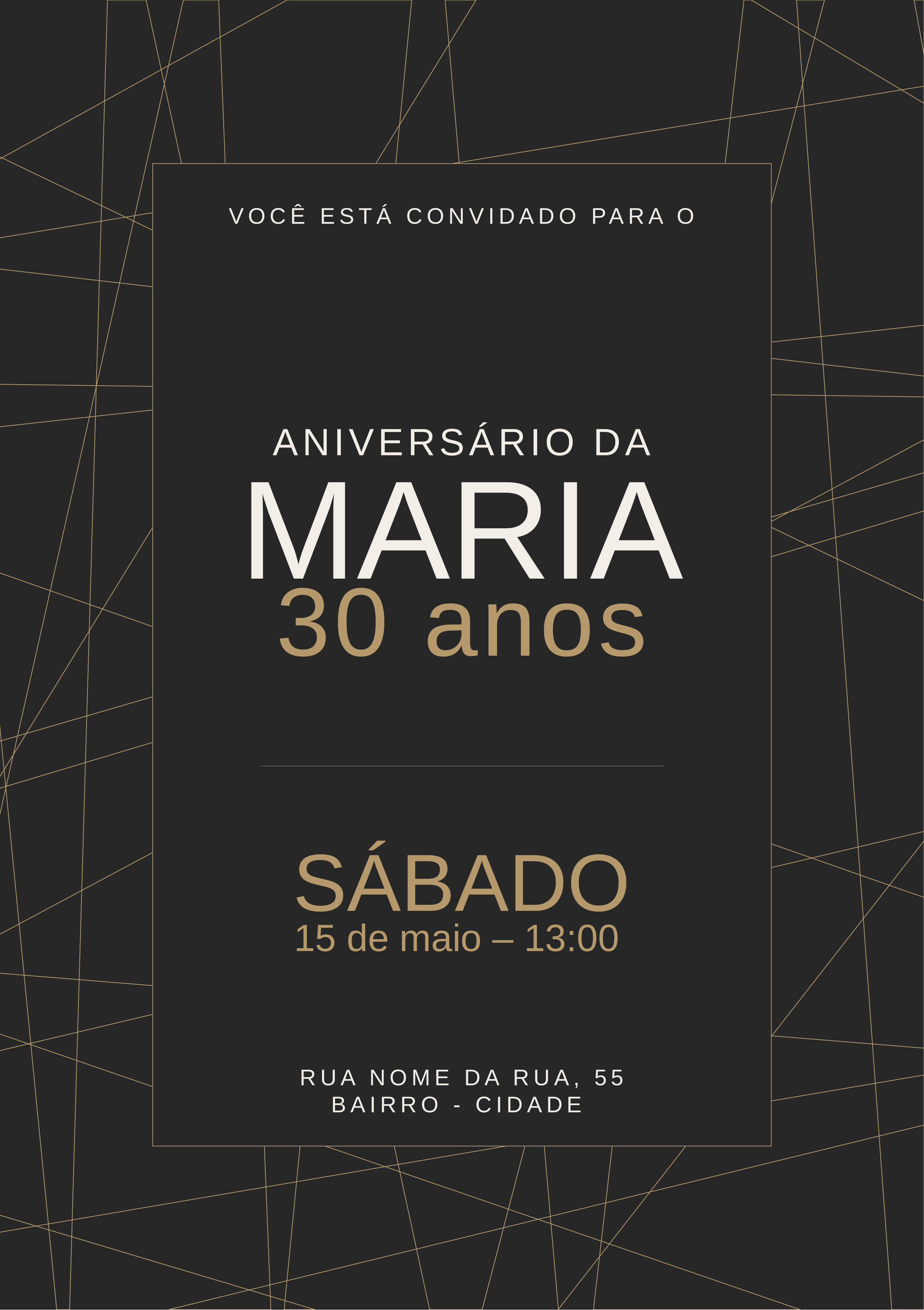

VOCÊ ESTÁ CONVIDADO PARA O
ANIVERSÁRIO DA
MARIA
30 anos
SÁBADO
15 de maio – 13:00
RUA NOME DA RUA, 55
BAIRRO - CIDADE